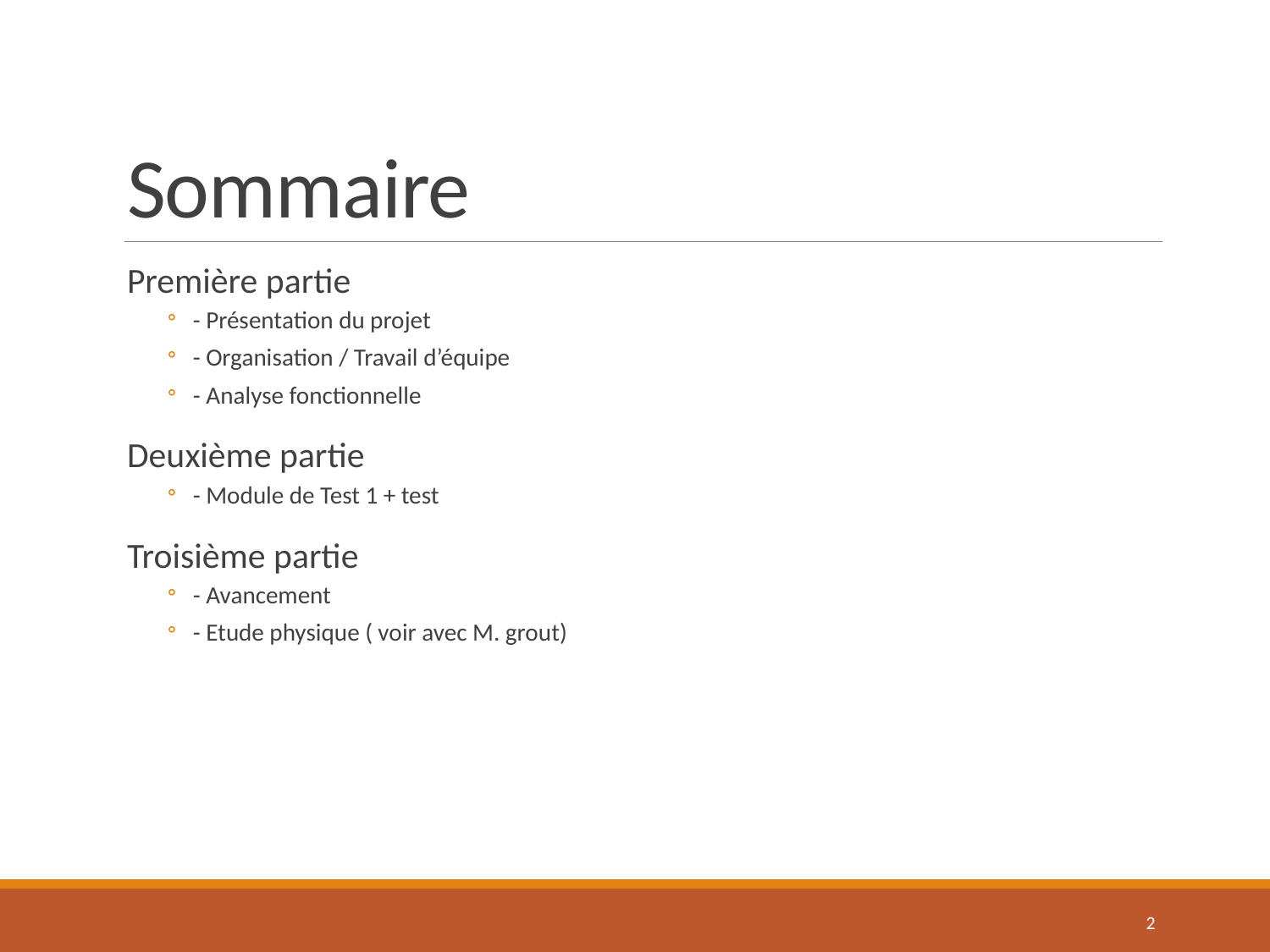

# Sommaire
Première partie
- Présentation du projet
- Organisation / Travail d’équipe
- Analyse fonctionnelle
Deuxième partie
- Module de Test 1 + test
Troisième partie
- Avancement
- Etude physique ( voir avec M. grout)

2